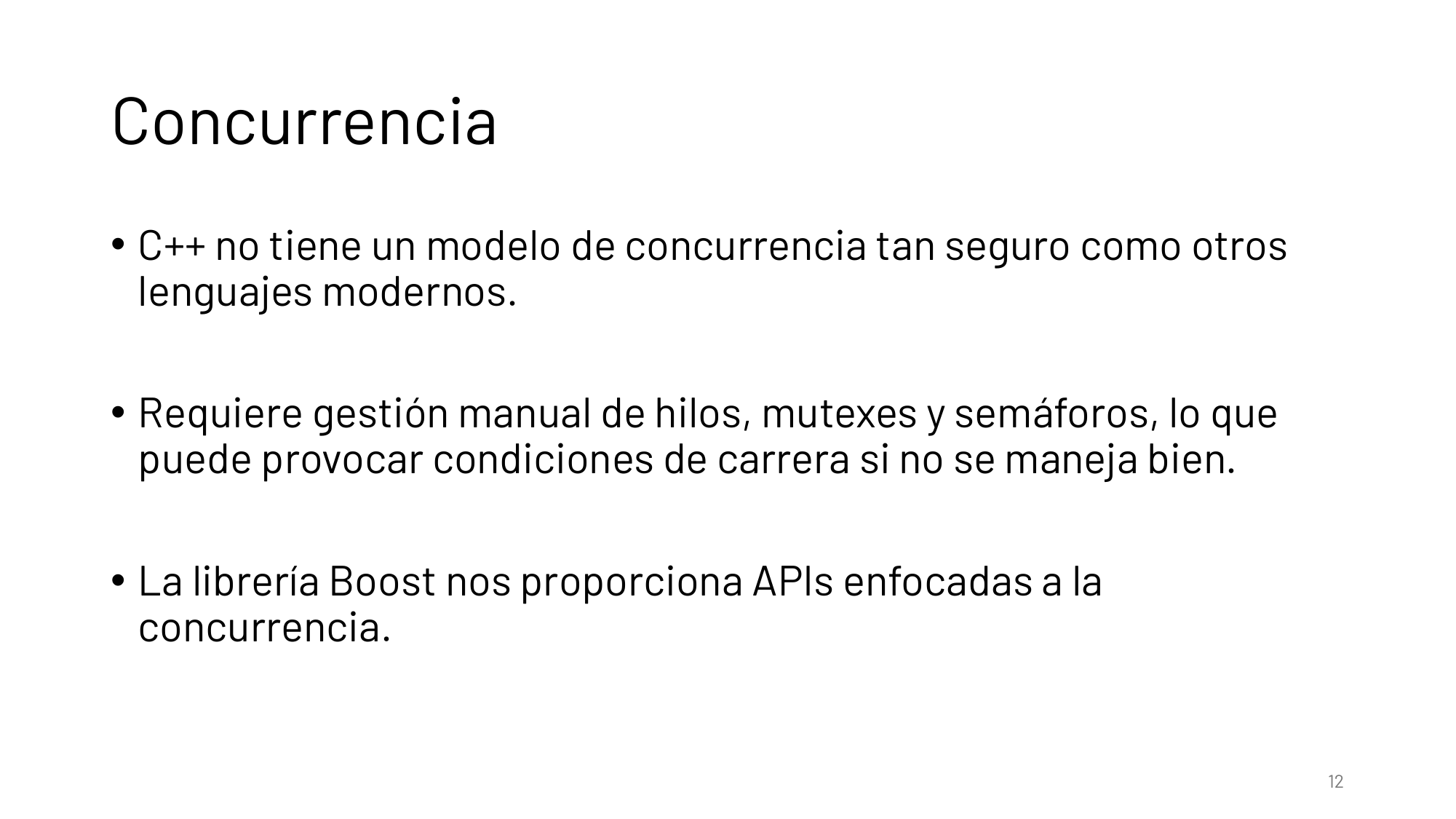

# Concurrencia
C++ no tiene un modelo de concurrencia tan seguro como otros lenguajes modernos.

Requiere gestión manual de hilos, mutexes y semáforos, lo que puede provocar condiciones de carrera si no se maneja bien.

La librería Boost nos proporciona APIs enfocadas a la concurrencia.
12